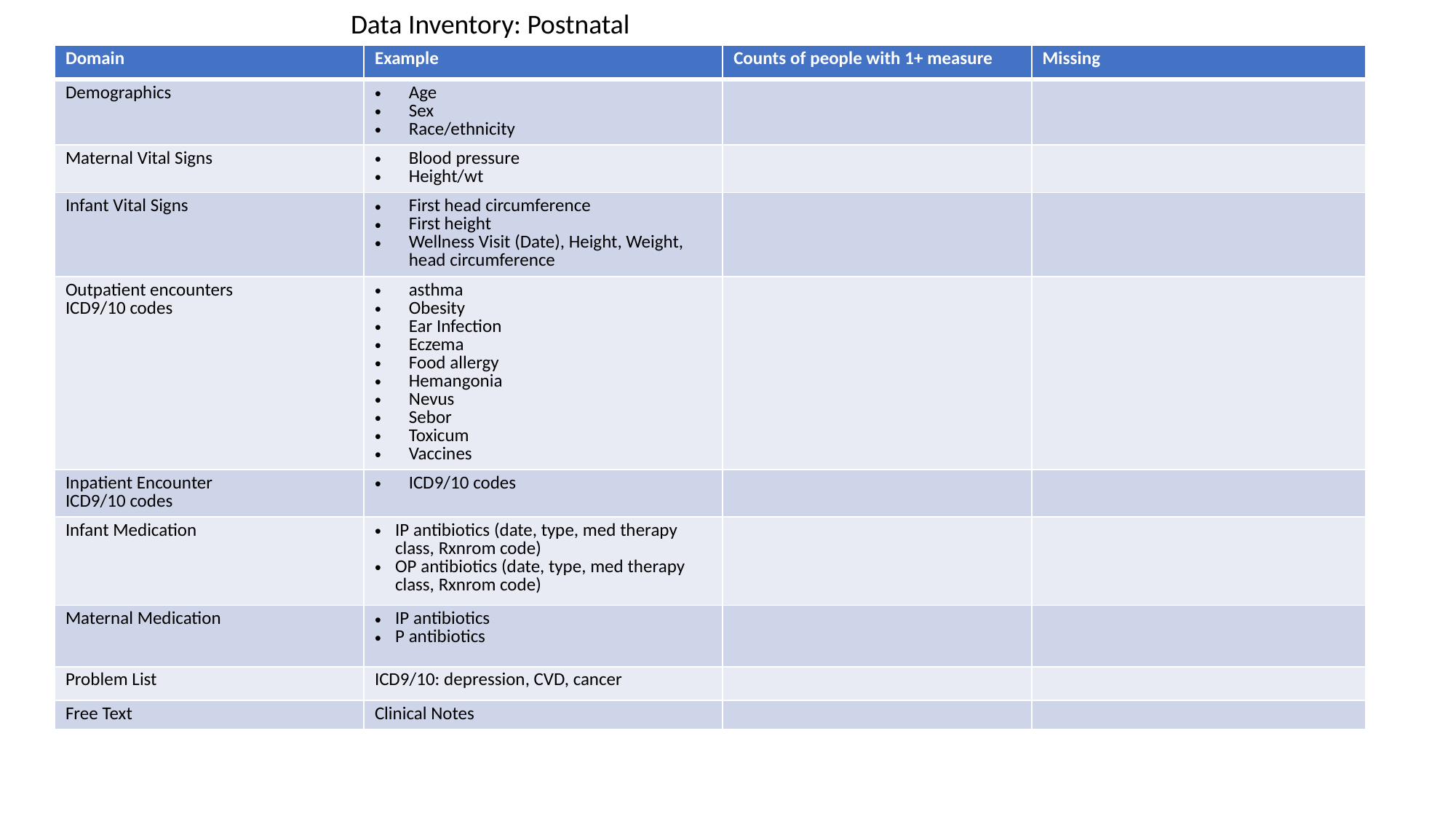

Data Inventory: Postnatal
| Domain | Example | Counts of people with 1+ measure | Missing |
| --- | --- | --- | --- |
| Demographics | Age Sex Race/ethnicity |  |  |
| Maternal Vital Signs | Blood pressure Height/wt |  |  |
| Infant Vital Signs | First head circumference First height Wellness Visit (Date), Height, Weight, head circumference |  |  |
| Outpatient encounters ICD9/10 codes | asthma Obesity Ear Infection Eczema Food allergy Hemangonia Nevus Sebor Toxicum Vaccines |  |  |
| Inpatient Encounter ICD9/10 codes | ICD9/10 codes |  |  |
| Infant Medication | IP antibiotics (date, type, med therapy class, Rxnrom code) OP antibiotics (date, type, med therapy class, Rxnrom code) |  |  |
| Maternal Medication | IP antibiotics P antibiotics |  |  |
| Problem List | ICD9/10: depression, CVD, cancer |  |  |
| Free Text | Clinical Notes |  |  |